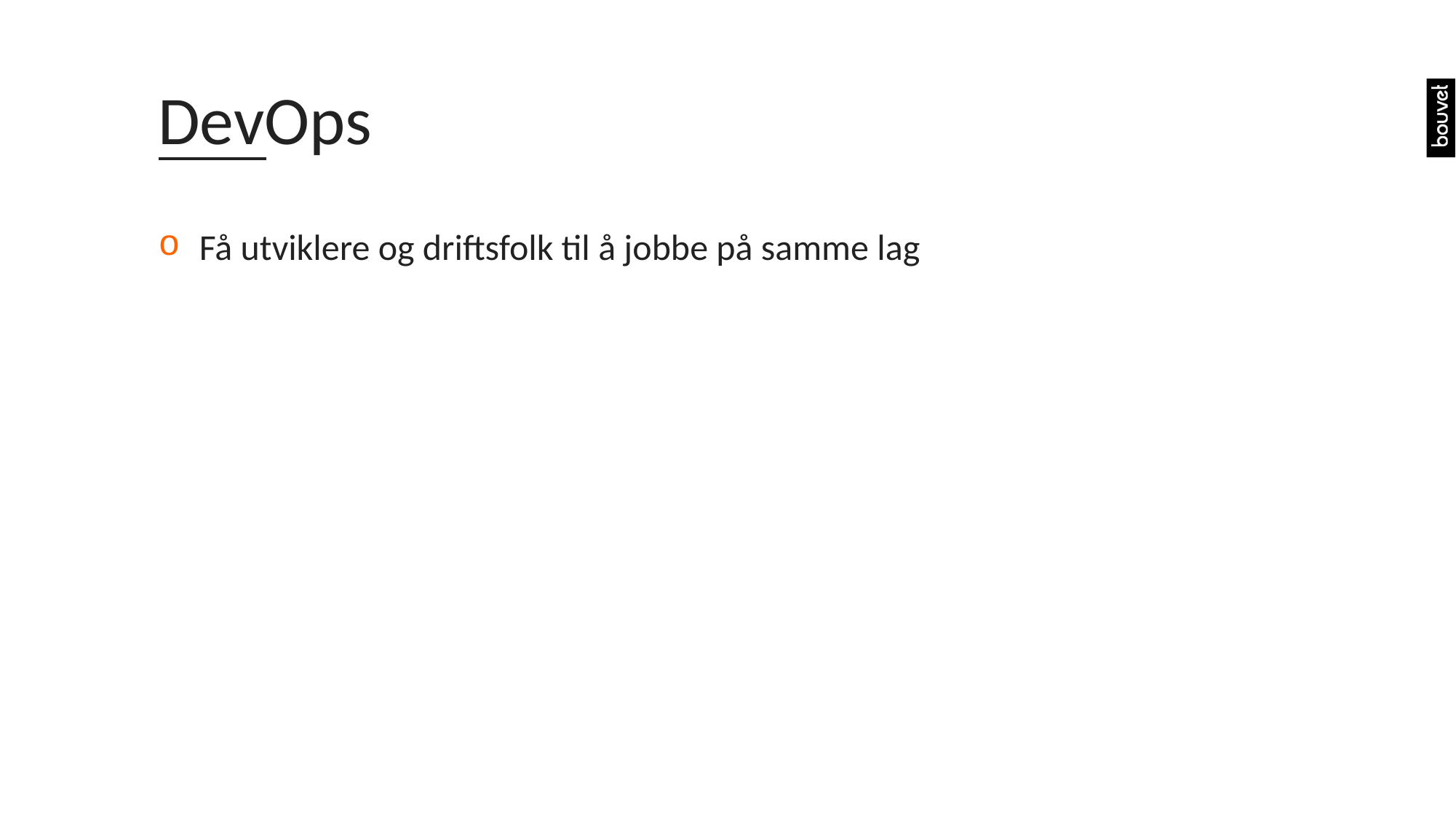

# DevOps
Få utviklere og driftsfolk til å jobbe på samme lag